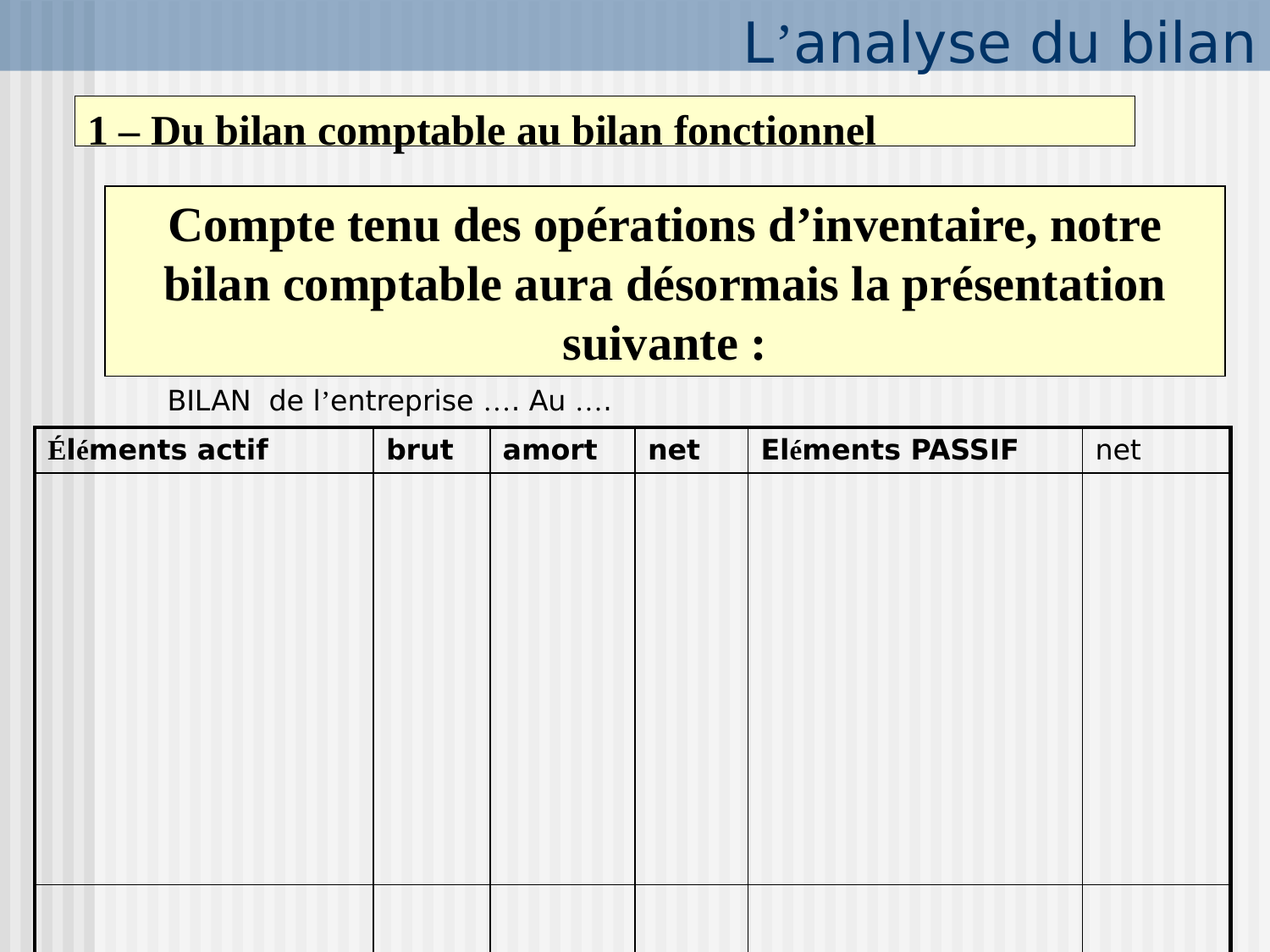

# L’analyse du bilan
1 – Du bilan comptable au bilan fonctionnel
Compte tenu des opérations d’inventaire, notre bilan comptable aura désormais la présentation suivante :
BILAN  de l’entreprise …. Au ….
| Éléments actif | brut | amort | net | Eléments PASSIF | net |
| --- | --- | --- | --- | --- | --- |
|  |  |  |  |  |  |
|  |  |  |  |  |  |